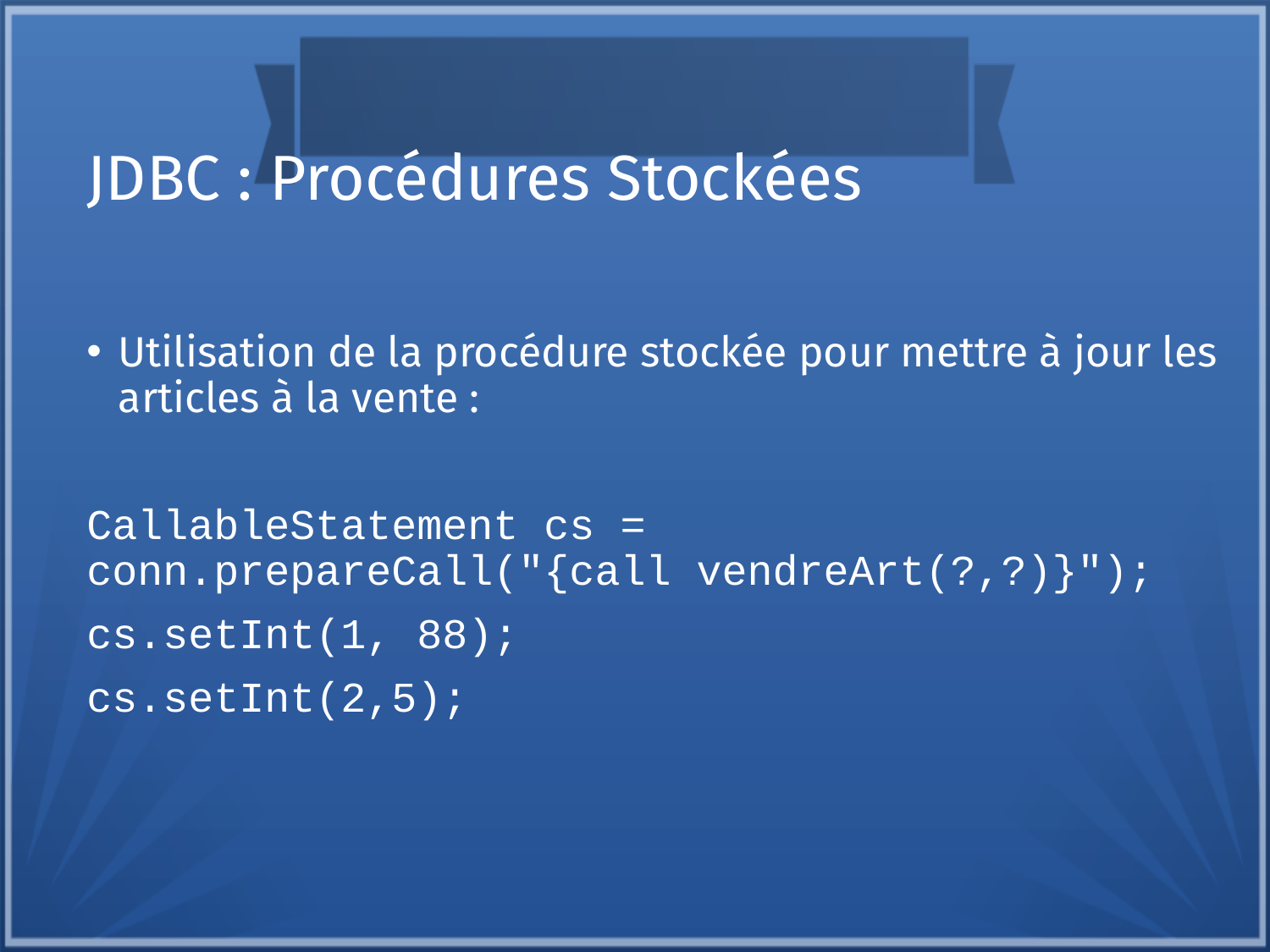

JDBC : Procédures Stockées
Utilisation de la procédure stockée pour mettre à jour les articles à la vente :

CallableStatement cs = conn.prepareCall("{call vendreArt(?,?)}");
cs.setInt(1, 88);
cs.setInt(2,5);